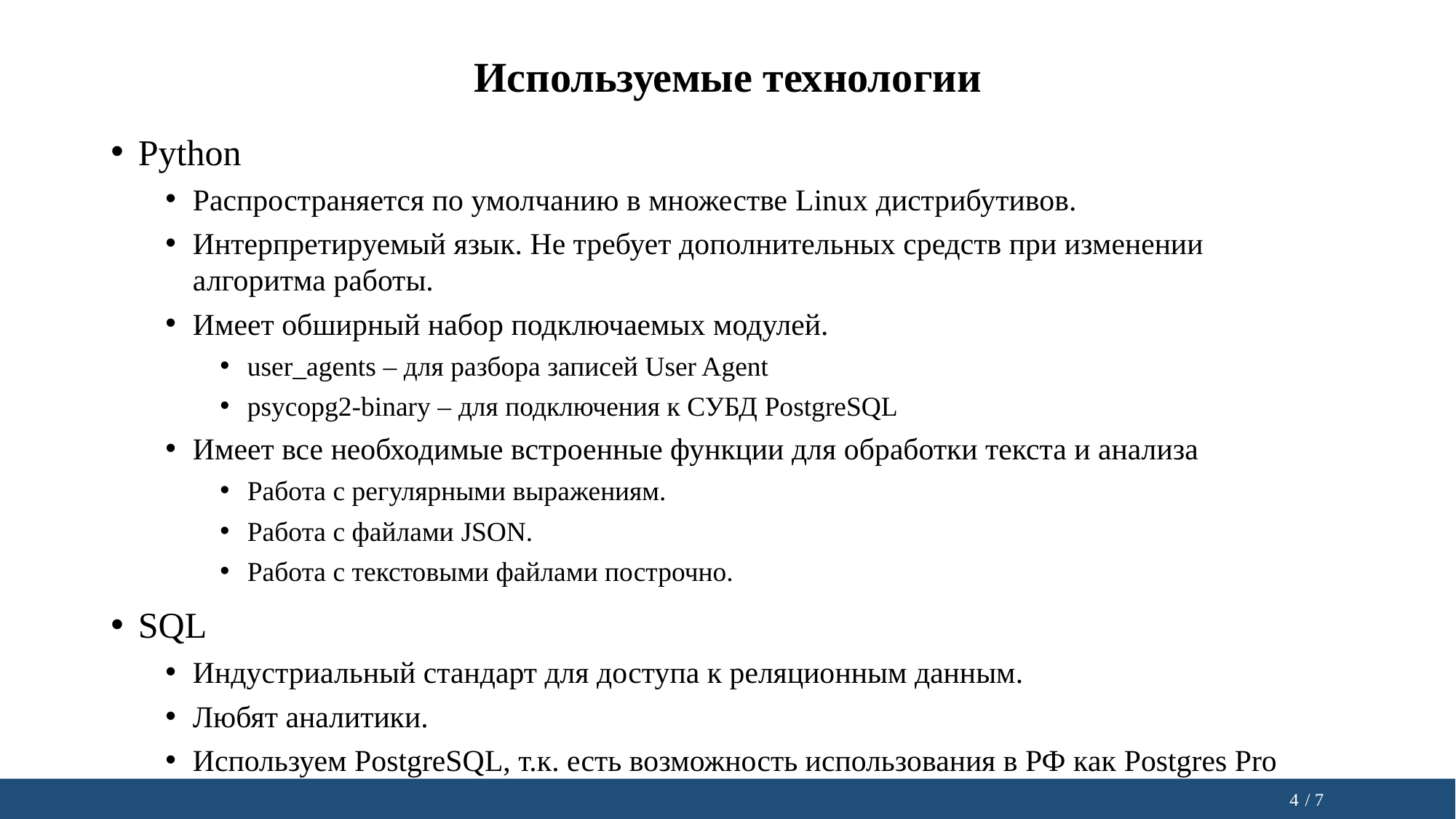

# Используемые технологии
Python
Распространяется по умолчанию в множестве Linux дистрибутивов.
Интерпретируемый язык. Не требует дополнительных средств при изменении алгоритма работы.
Имеет обширный набор подключаемых модулей.
user_agents – для разбора записей User Agent
psycopg2-binary – для подключения к СУБД PostgreSQL
Имеет все необходимые встроенные функции для обработки текста и анализа
Работа с регулярными выражениям.
Работа с файлами JSON.
Работа с текстовыми файлами построчно.
SQL
Индустриальный стандарт для доступа к реляционным данным.
Любят аналитики.
Используем PostgreSQL, т.к. есть возможность использования в РФ как Postgres Pro
4